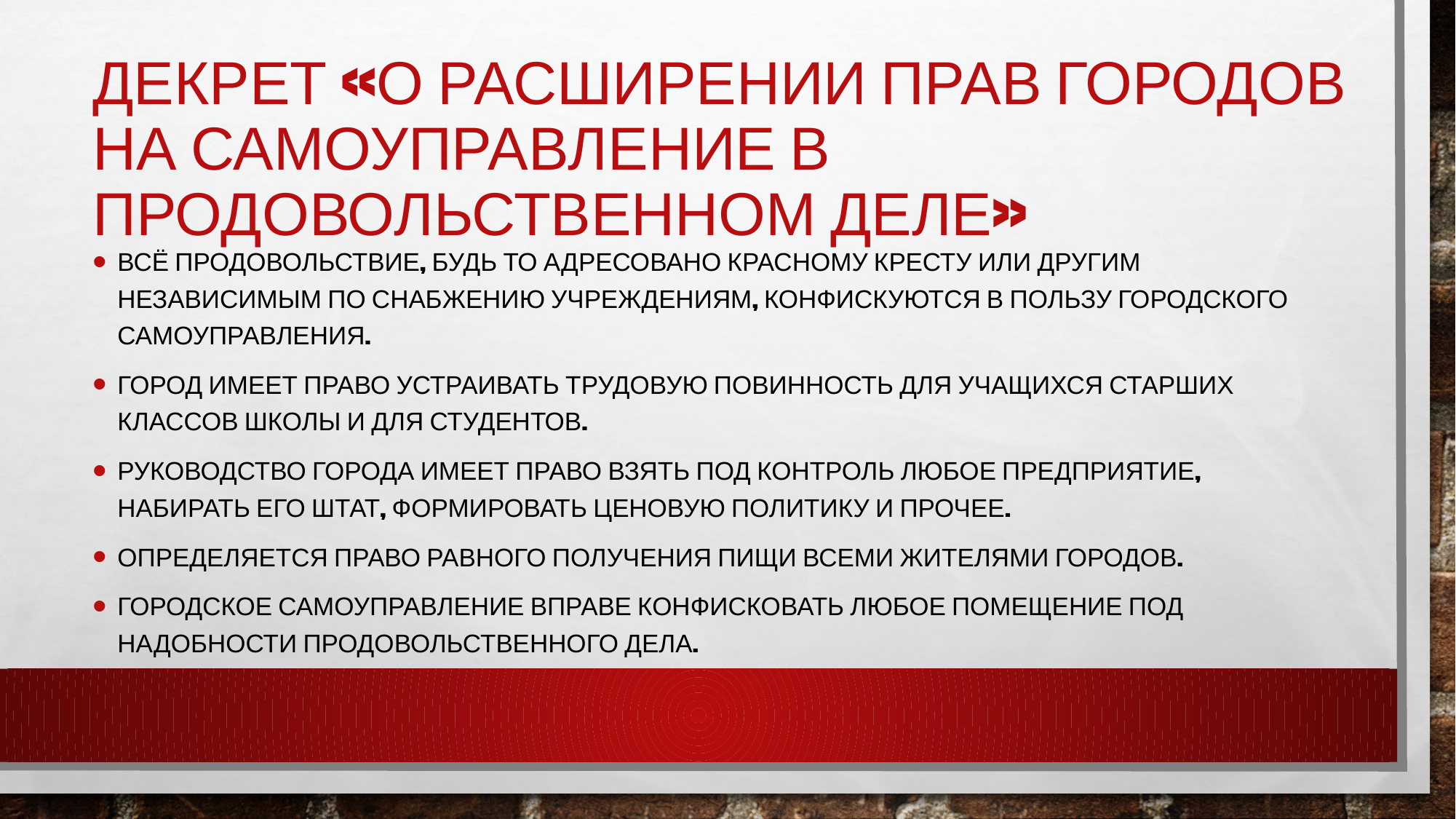

# Декрет «О расширении прав городов на самоуправление в продовольственном деле»
Всё продовольствие, будь то адресовано Красному кресту или другим независимым по снабжению учреждениям, конфискуются в пользу городского самоуправления.
Город имеет право устраивать трудовую повинность для учащихся старших классов школы и для студентов.
Руководство города имеет право взять под контроль любое предприятие, набирать его штат, формировать ценовую политику и прочее.
Определяется право равного получения пищи всеми жителями городов.
Городское самоуправление вправе конфисковать любое помещение под надобности продовольственного дела.